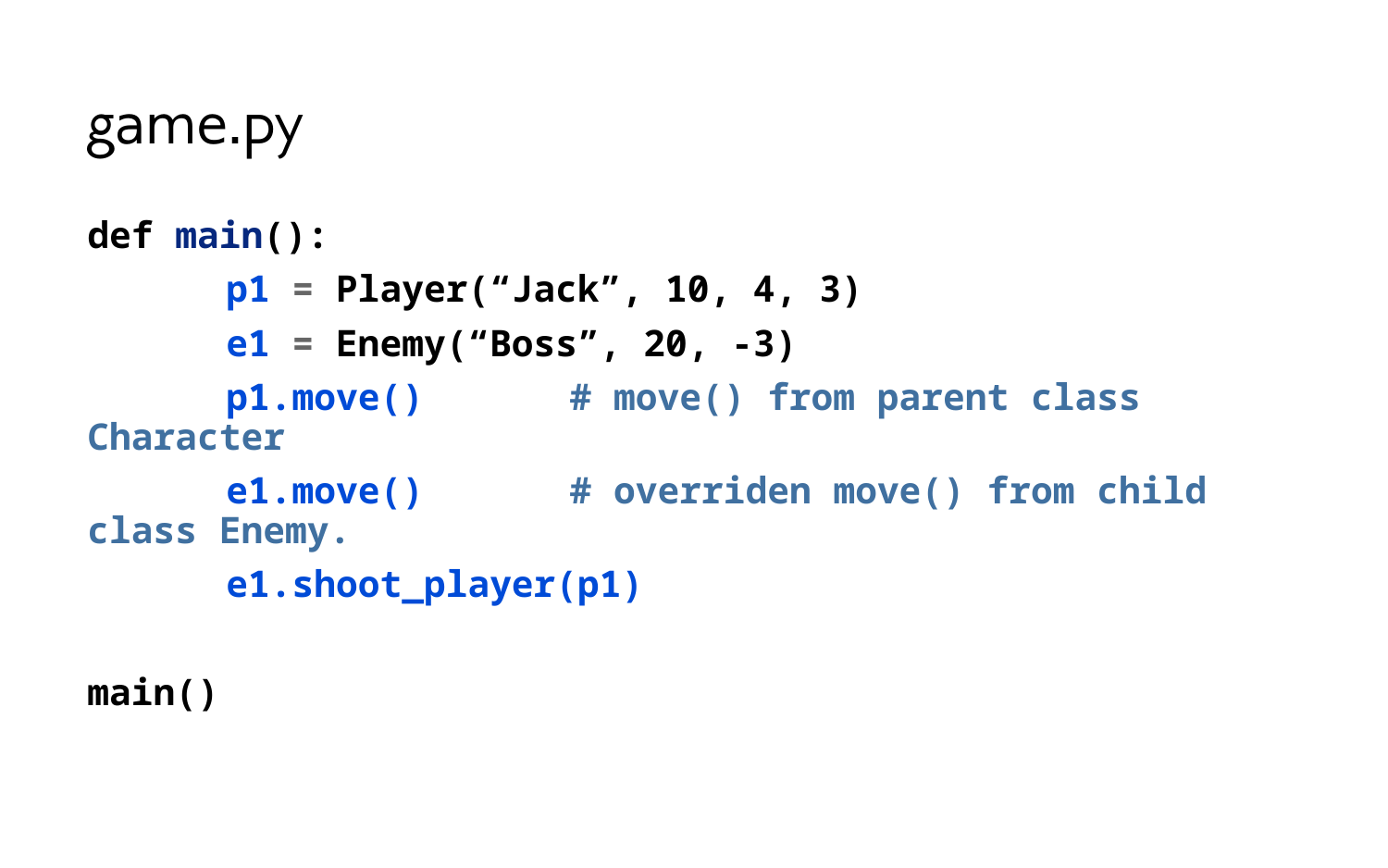

# game.py

def main():
	p1 = Player(“Jack”, 10, 4, 3)
	e1 = Enemy(“Boss”, 20, -3)
	p1.move() 	   # move() from parent class Character
	e1.move()	   # overriden move() from child class Enemy.
	e1.shoot_player(p1)

main()